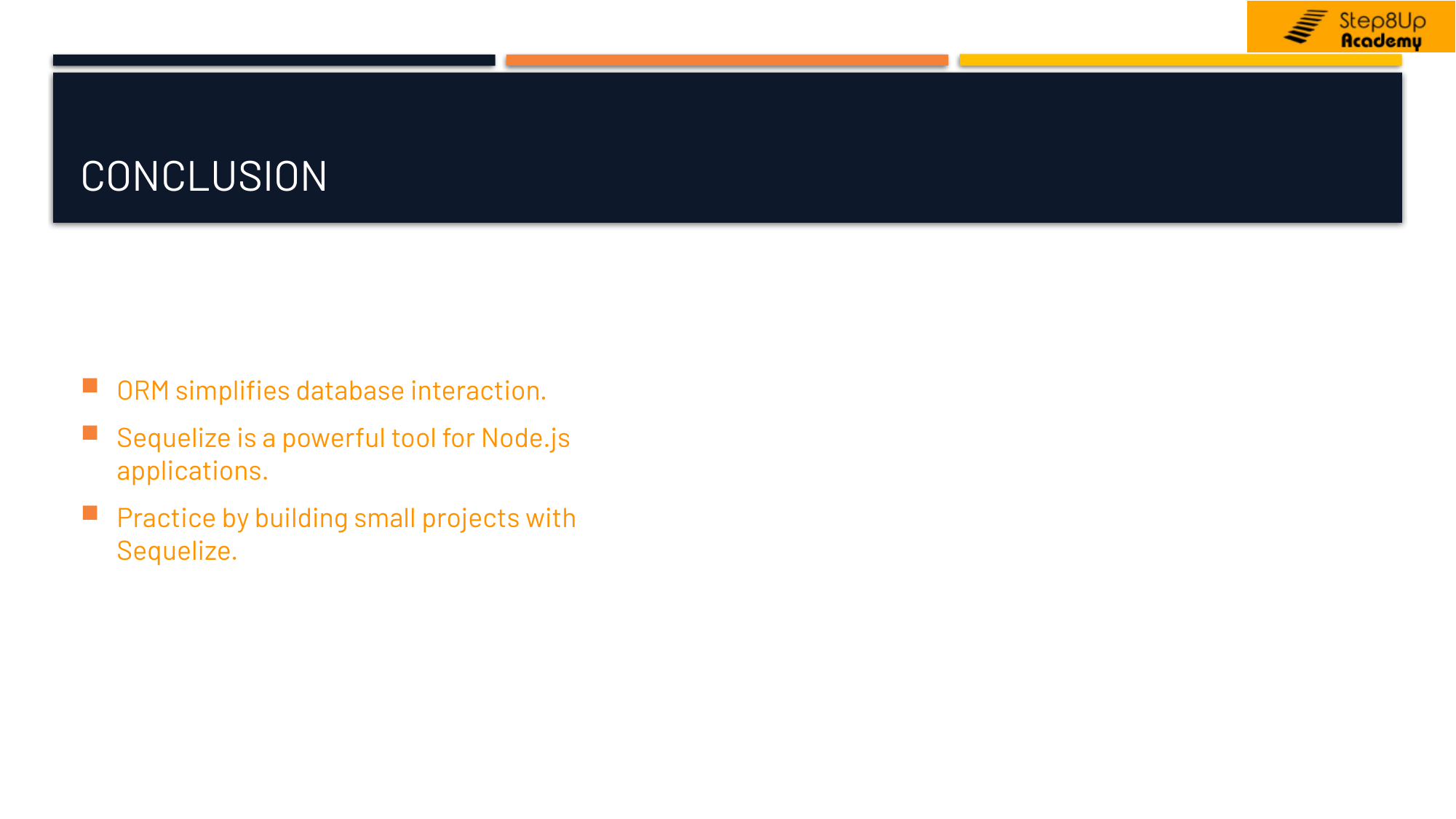

# Conclusion
ORM simplifies database interaction.
Sequelize is a powerful tool for Node.js applications.
Practice by building small projects with Sequelize.